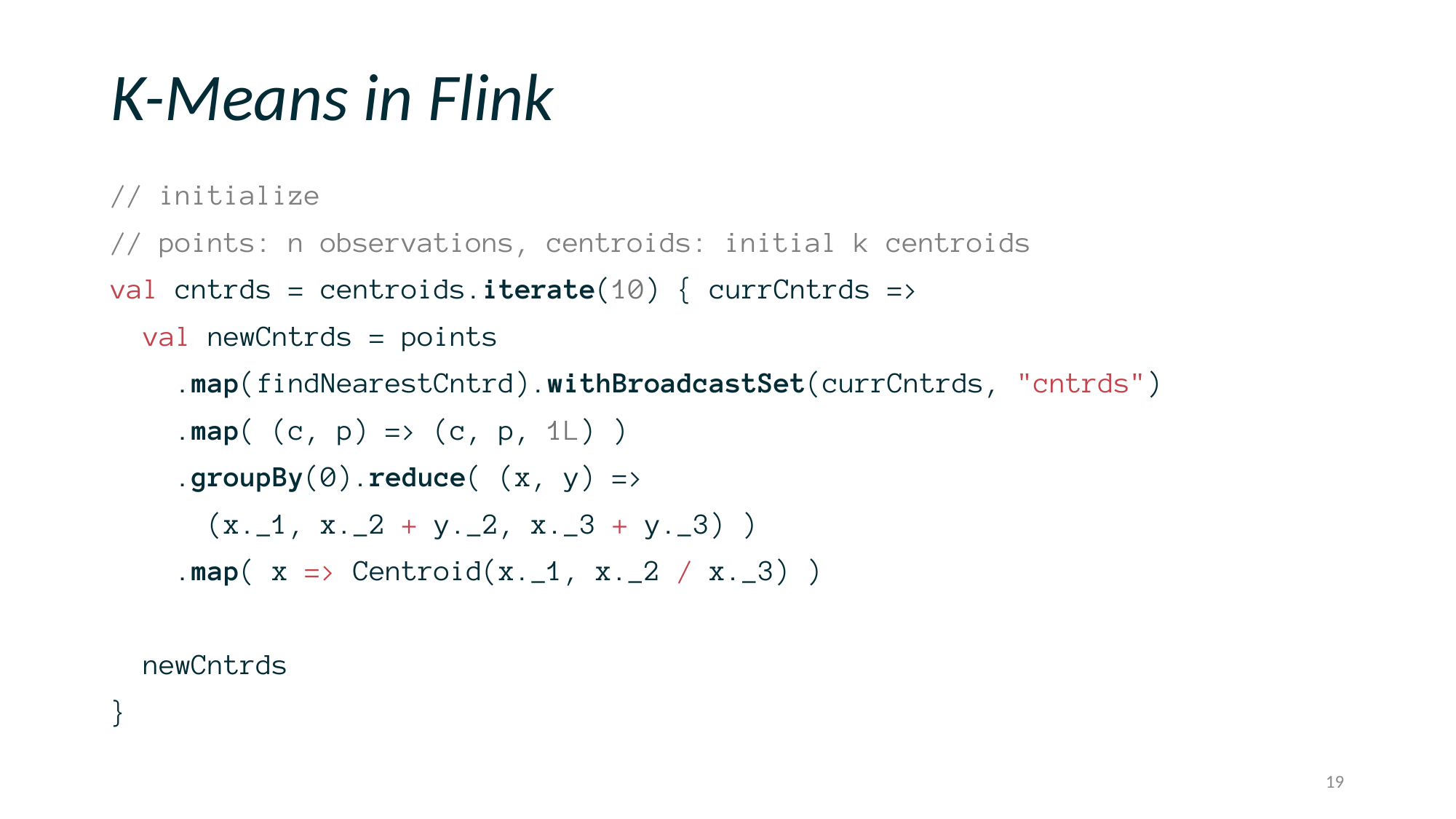

# K-Means in Flink
// initialize
// points: n observations, centroids: initial k centroids
val cntrds = centroids.iterate(10) { currCntrds =>
  val newCntrds = points
    .map(findNearestCntrd).withBroadcastSet(currCntrds, "cntrds")
    .map( (c, p) => (c, p, 1L) )
    .groupBy(0).reduce( (x, y) =>
      (x._1, x._2 + y._2, x._3 + y._3) )
    .map( x => Centroid(x._1, x._2 / x._3) )

  newCntrds
}

19